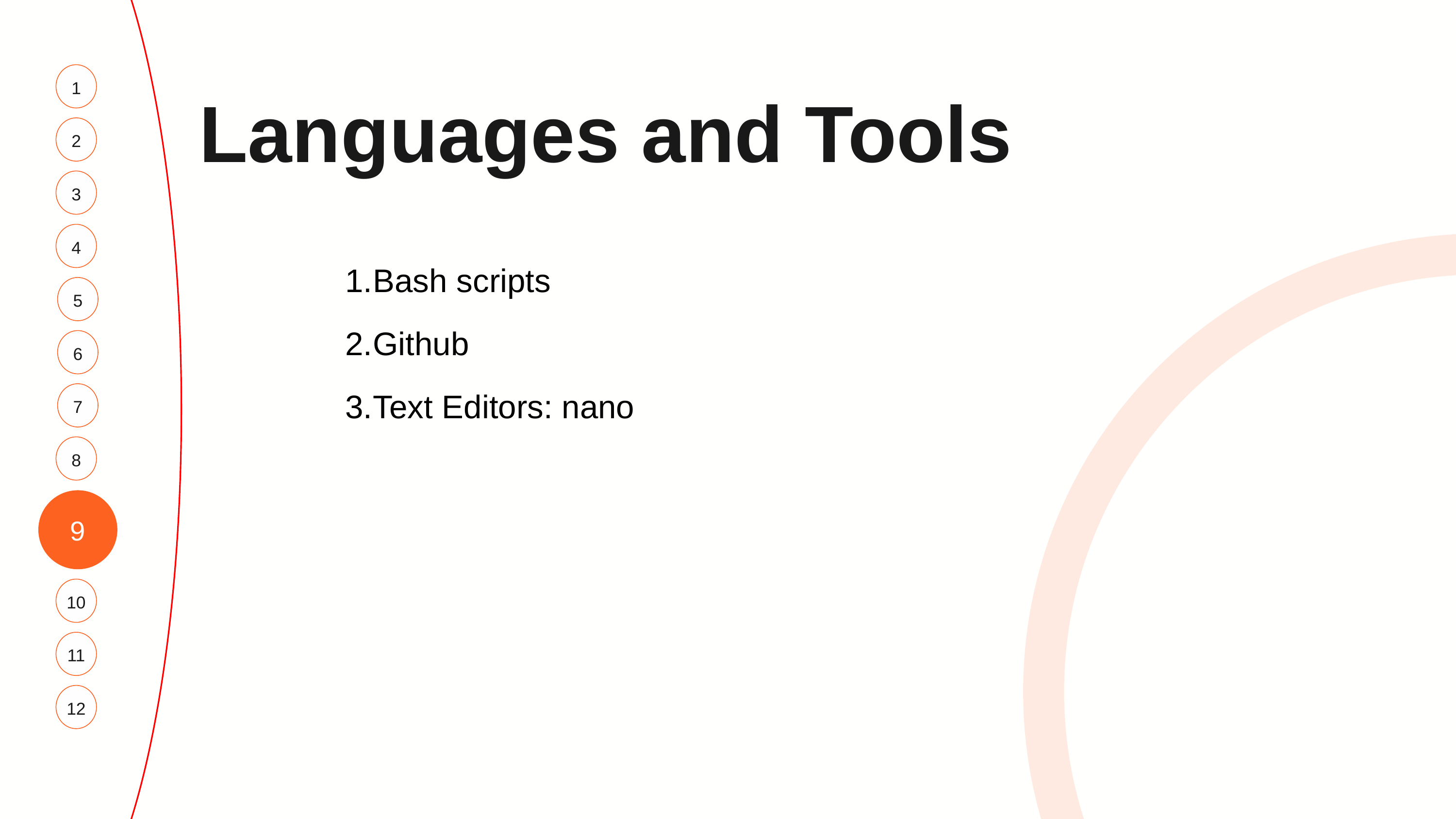

1
Languages and Tools

2

3

4
Bash scripts
Github
Text Editors: nano

5

6

7

8

9

10

11

12